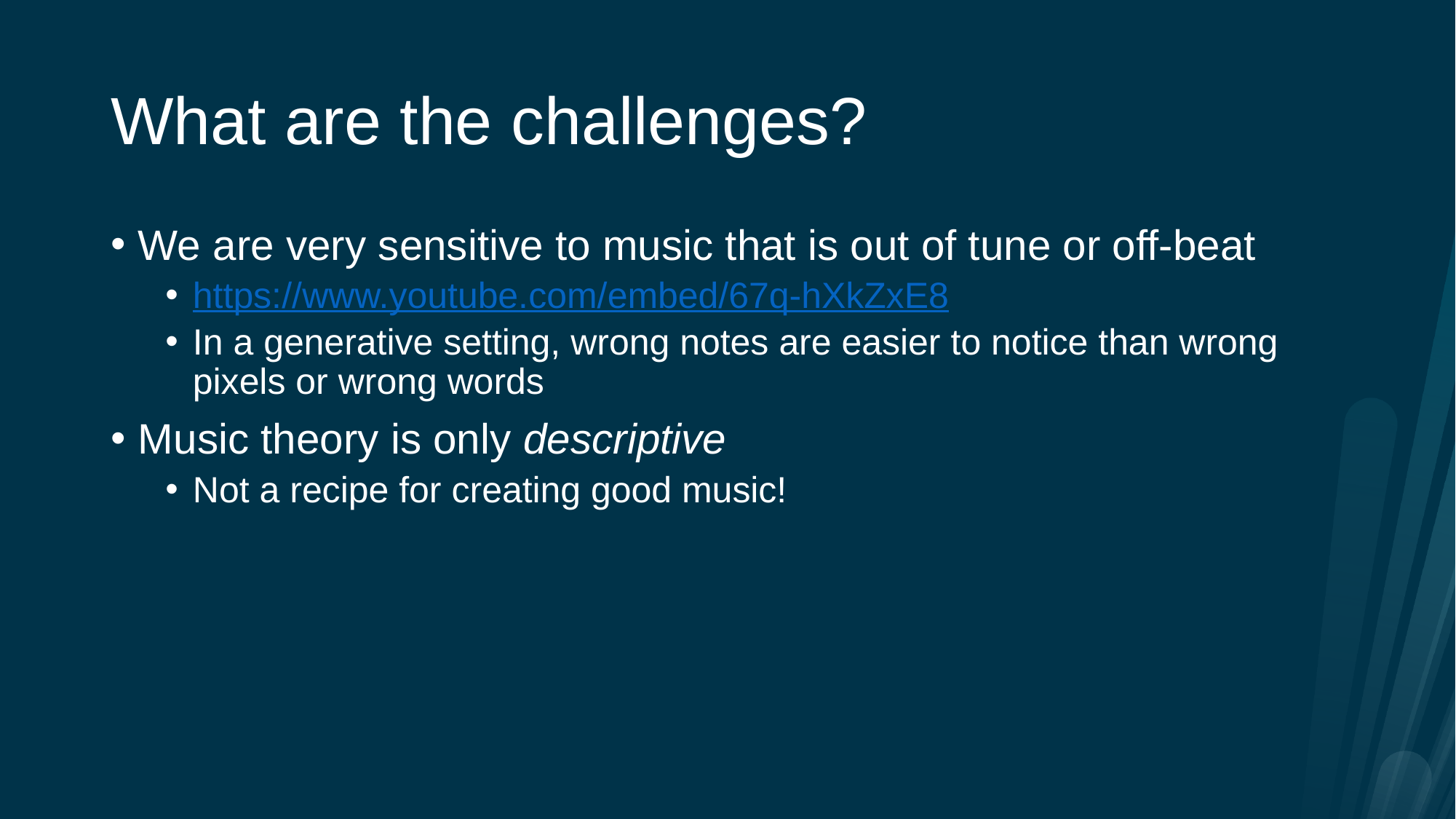

# What are the challenges?
We are very sensitive to music that is out of tune or off-beat
https://www.youtube.com/embed/67q-hXkZxE8
In a generative setting, wrong notes are easier to notice than wrong pixels or wrong words
Music theory is only descriptive
Not a recipe for creating good music!